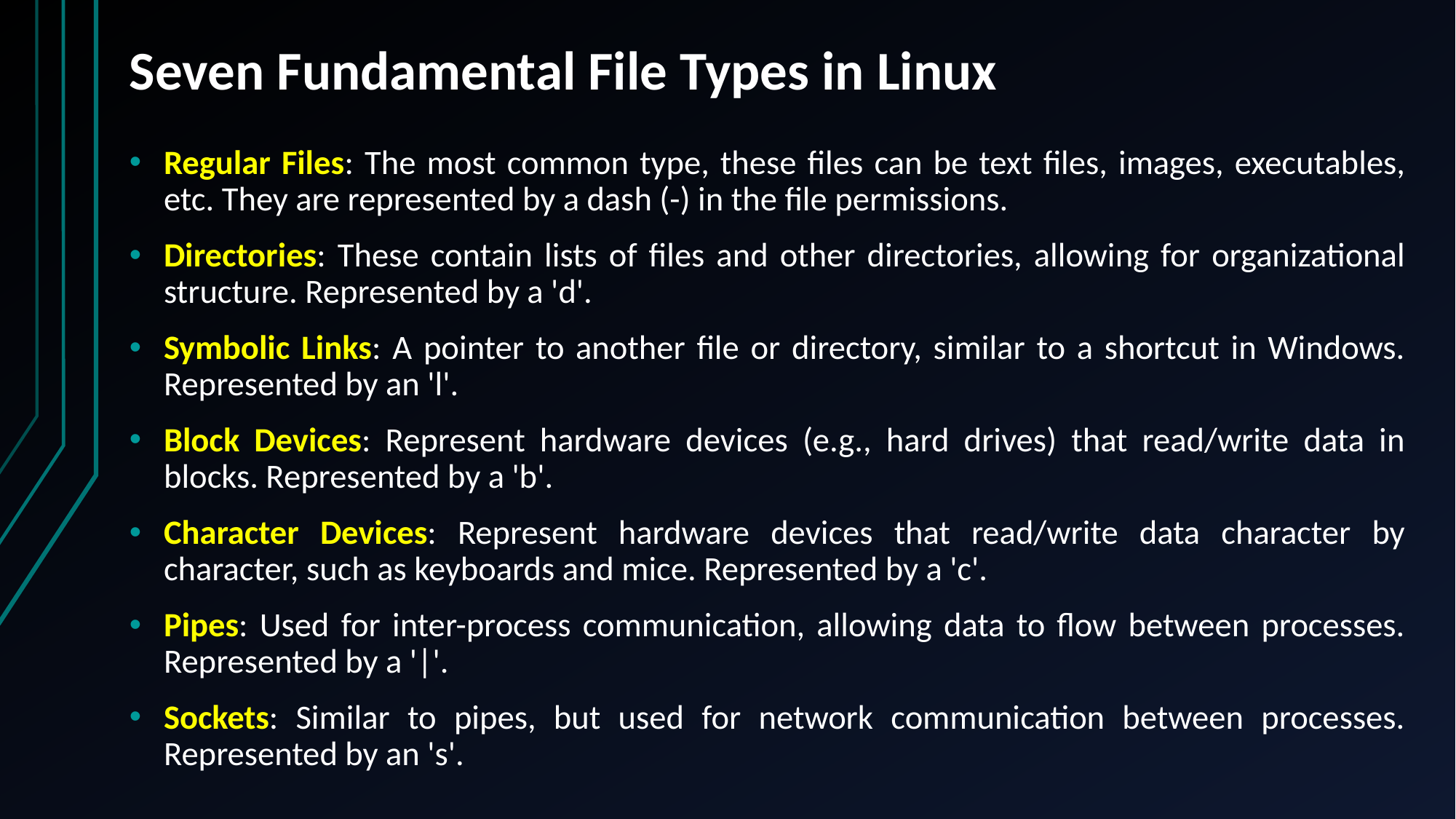

# Seven Fundamental File Types in Linux
Regular Files: The most common type, these files can be text files, images, executables, etc. They are represented by a dash (-) in the file permissions.
Directories: These contain lists of files and other directories, allowing for organizational structure. Represented by a 'd'.
Symbolic Links: A pointer to another file or directory, similar to a shortcut in Windows. Represented by an 'l'.
Block Devices: Represent hardware devices (e.g., hard drives) that read/write data in blocks. Represented by a 'b'.
Character Devices: Represent hardware devices that read/write data character by character, such as keyboards and mice. Represented by a 'c'.
Pipes: Used for inter-process communication, allowing data to flow between processes. Represented by a '|'.
Sockets: Similar to pipes, but used for network communication between processes. Represented by an 's'.